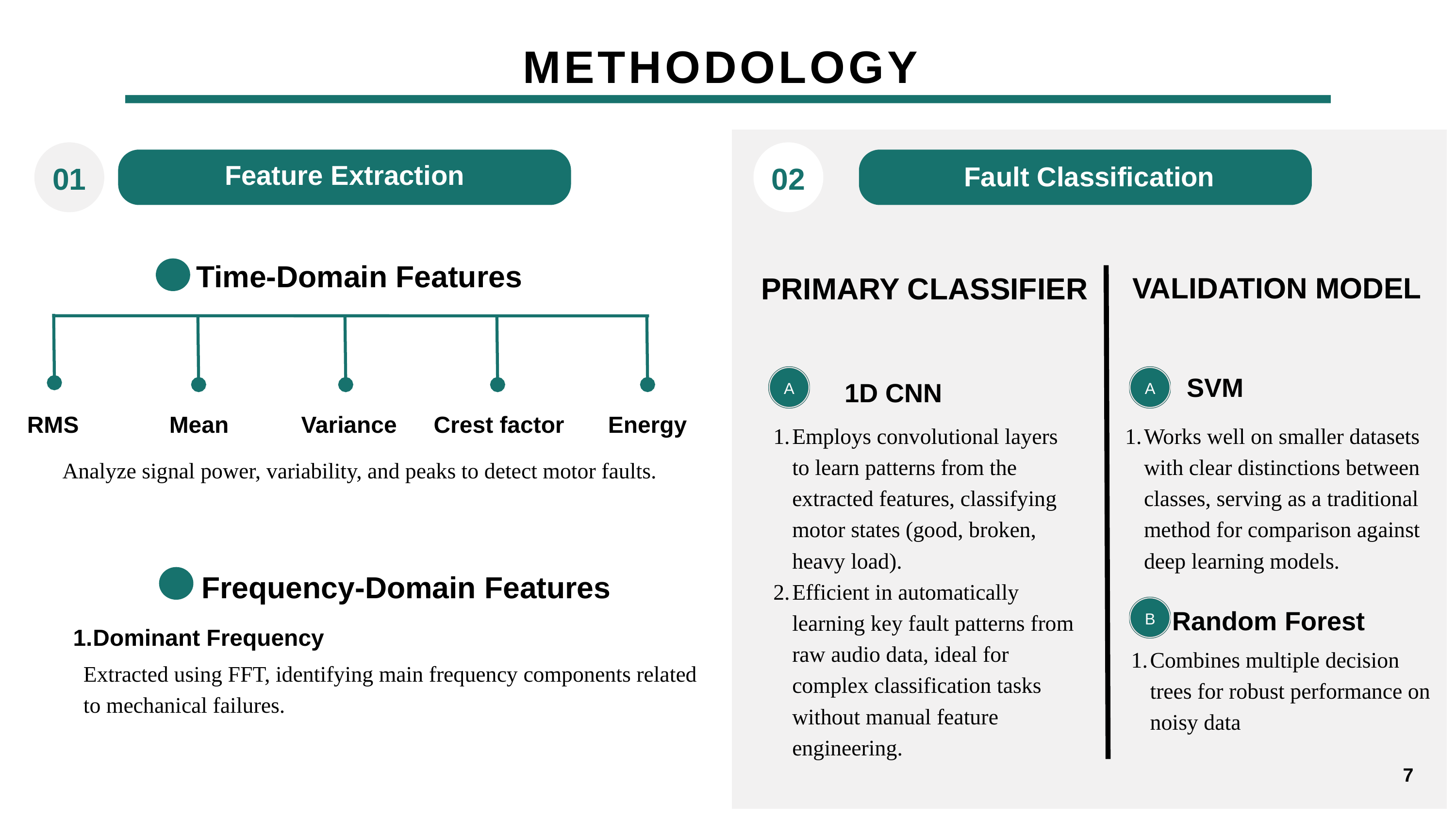

METHODOLOGY

PRIMARY CLASSIFIER
VALIDATION MODEL

SVM

1D CNN
A
A
Employs convolutional layers to learn patterns from the extracted features, classifying motor states (good, broken, heavy load).
Efficient in automatically learning key fault patterns from raw audio data, ideal for complex classification tasks without manual feature engineering.
Works well on smaller datasets with clear distinctions between classes, serving as a traditional method for comparison against deep learning models.

Random Forest
B
Combines multiple decision trees for robust performance on noisy data
7

Feature Extraction

Fault Classification

01

02
Time-Domain Features

RMS
Mean
Variance
Crest factor
Energy
Analyze signal power, variability, and peaks to detect motor faults.
Frequency-Domain Features

Dominant Frequency
Extracted using FFT, identifying main frequency components related to mechanical failures.